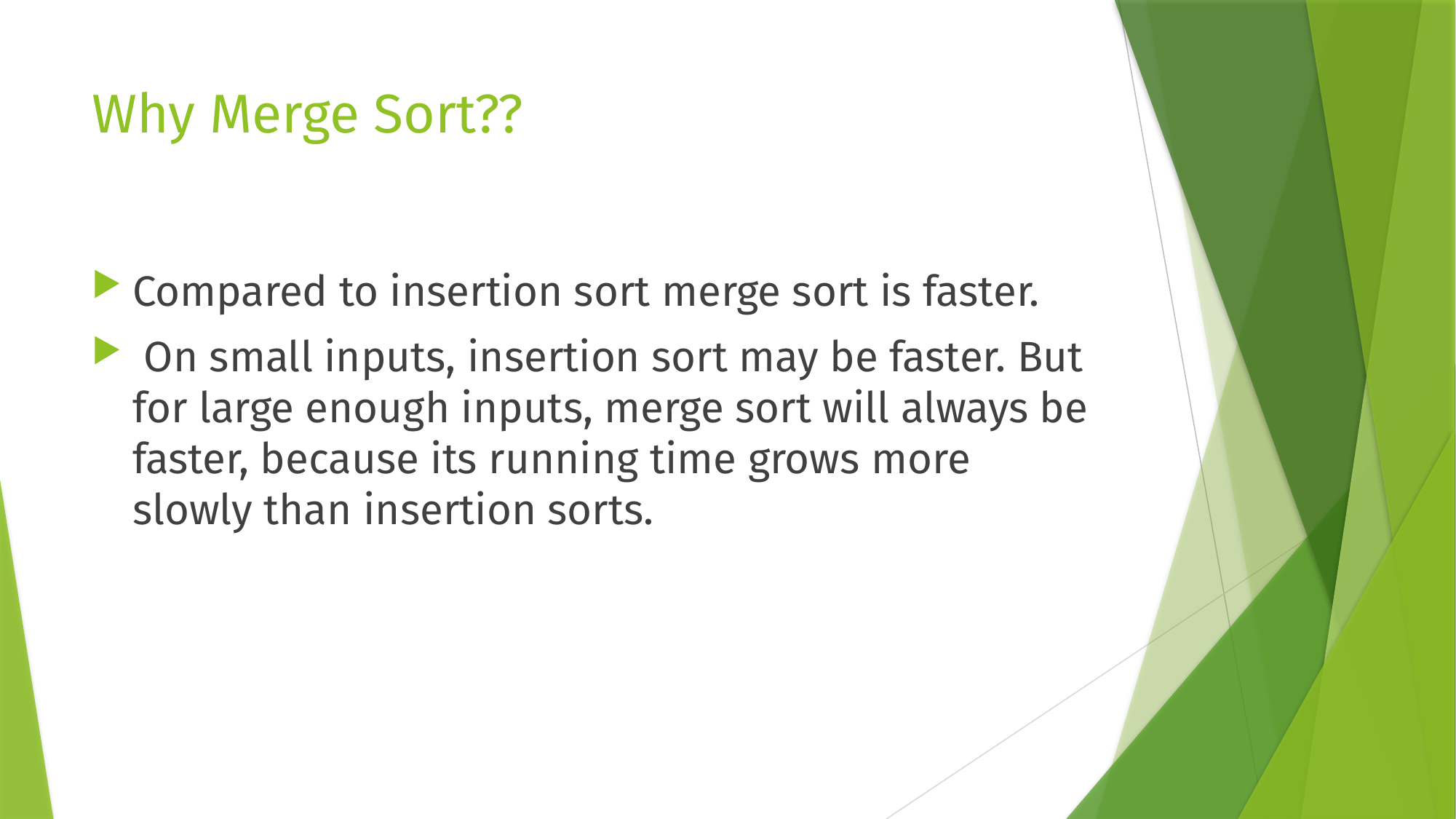

# Why Merge Sort??
Compared to insertion sort merge sort is faster.
 On small inputs, insertion sort may be faster. But for large enough inputs, merge sort will always be faster, because its running time grows more slowly than insertion sorts.